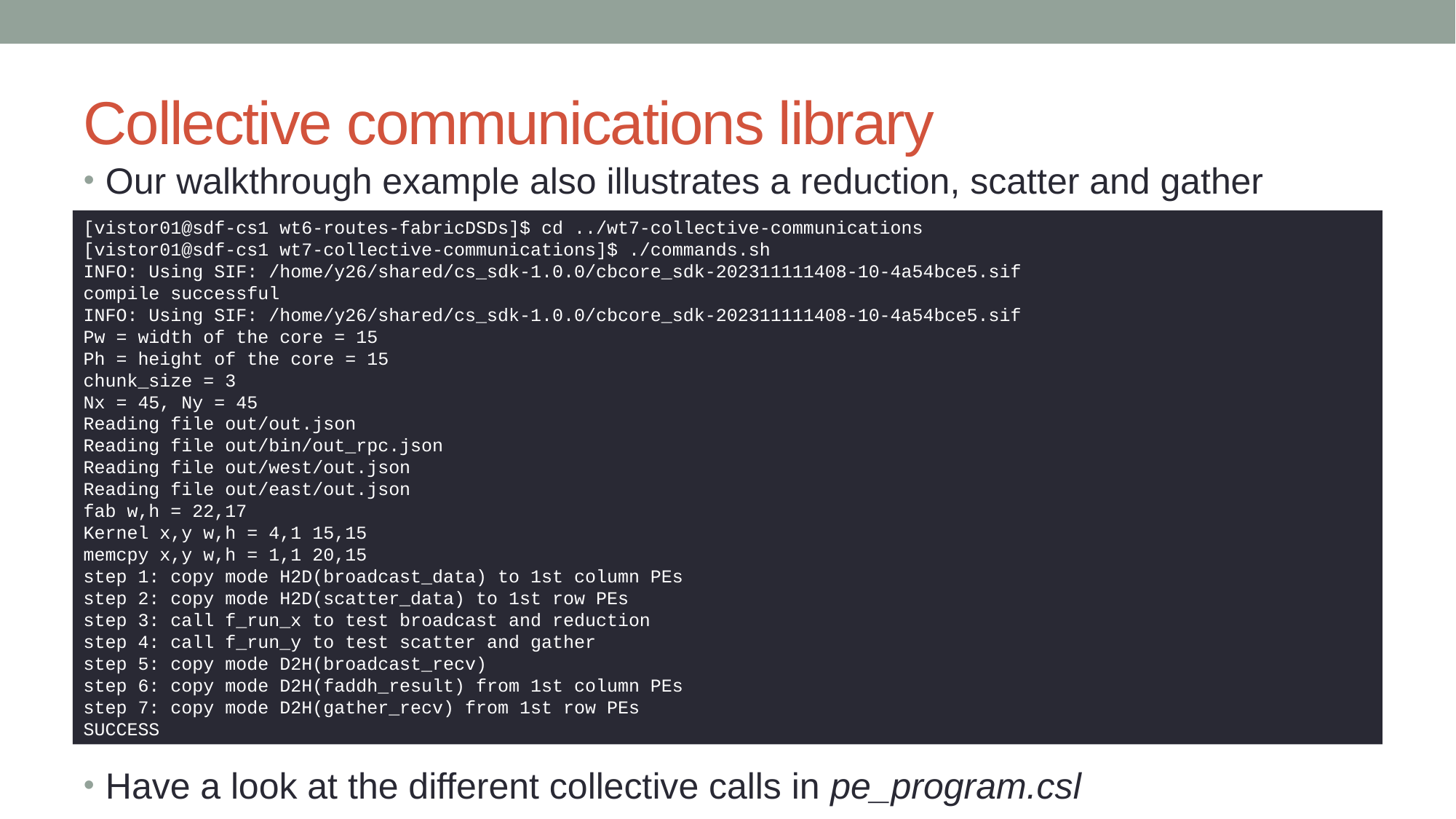

# Collective communications library
Our walkthrough example also illustrates a reduction, scatter and gather
[vistor01@sdf-cs1 wt6-routes-fabricDSDs]$ cd ../wt7-collective-communications
[vistor01@sdf-cs1 wt7-collective-communications]$ ./commands.sh
INFO: Using SIF: /home/y26/shared/cs_sdk-1.0.0/cbcore_sdk-202311111408-10-4a54bce5.sif
compile successful
INFO: Using SIF: /home/y26/shared/cs_sdk-1.0.0/cbcore_sdk-202311111408-10-4a54bce5.sif
Pw = width of the core = 15
Ph = height of the core = 15
chunk_size = 3
Nx = 45, Ny = 45
Reading file out/out.json
Reading file out/bin/out_rpc.json
Reading file out/west/out.json
Reading file out/east/out.json
fab w,h = 22,17
Kernel x,y w,h = 4,1 15,15
memcpy x,y w,h = 1,1 20,15
step 1: copy mode H2D(broadcast_data) to 1st column PEs
step 2: copy mode H2D(scatter_data) to 1st row PEs
step 3: call f_run_x to test broadcast and reduction
step 4: call f_run_y to test scatter and gather
step 5: copy mode D2H(broadcast_recv)
step 6: copy mode D2H(faddh_result) from 1st column PEs
step 7: copy mode D2H(gather_recv) from 1st row PEs
SUCCESS
Have a look at the different collective calls in pe_program.csl